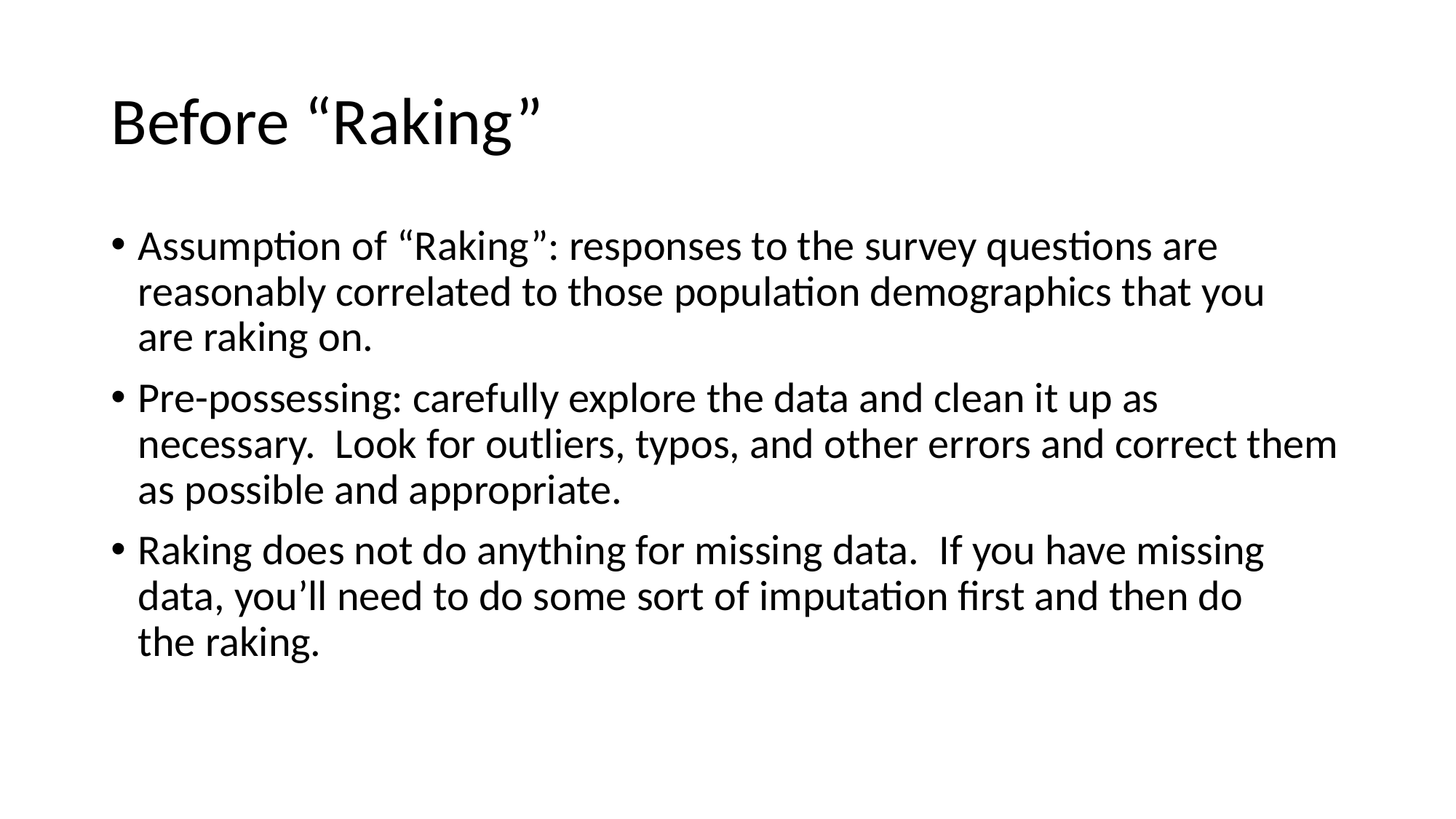

# Before “Raking”
Assumption of “Raking”: responses to the survey questions are reasonably correlated to those population demographics that you are raking on.
Pre-possessing: carefully explore the data and clean it up as necessary.  Look for outliers, typos, and other errors and correct them as possible and appropriate.
Raking does not do anything for missing data.  If you have missing data, you’ll need to do some sort of imputation first and then do the raking.